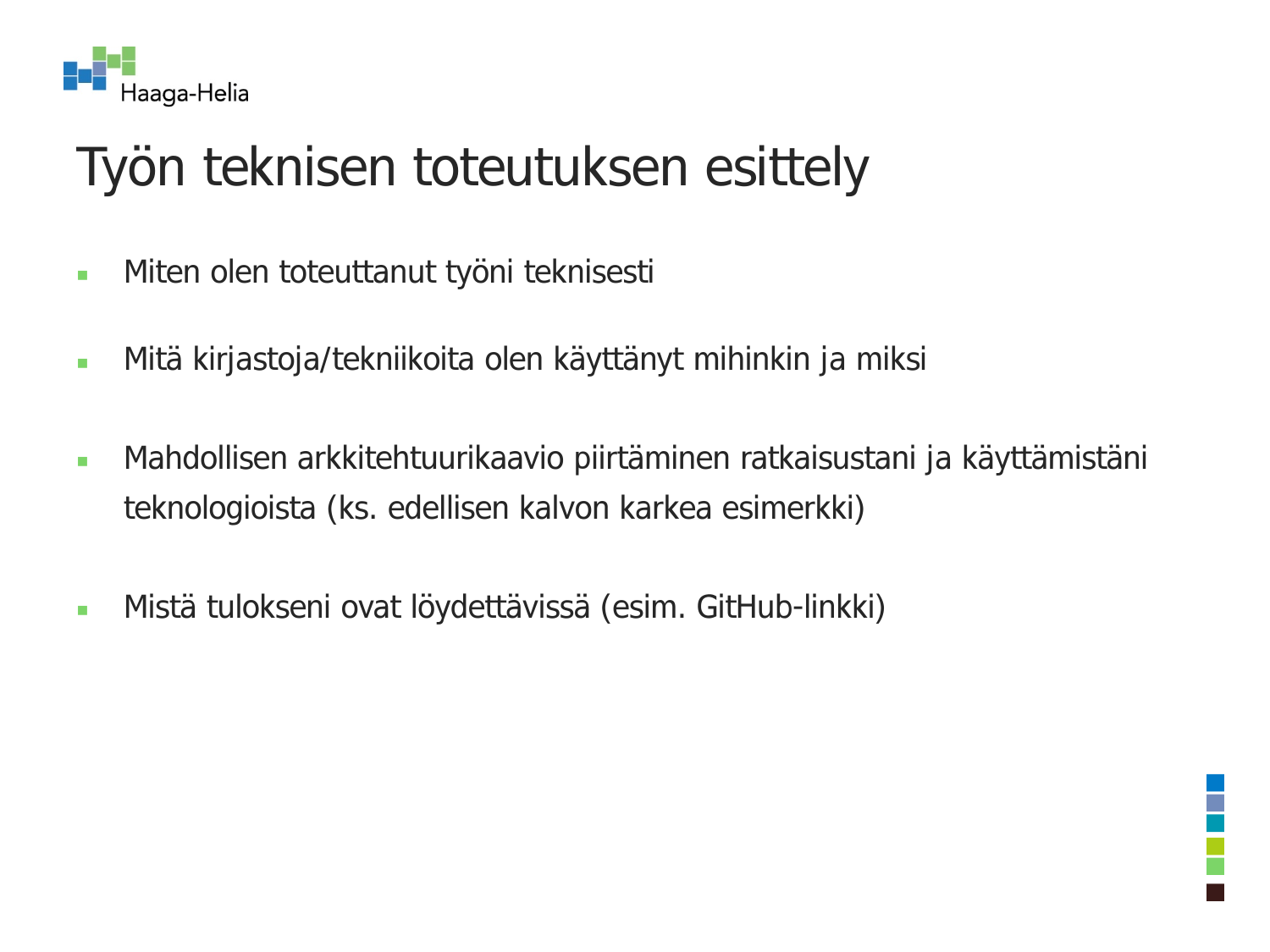

# Työn teknisen toteutuksen esittely
Miten olen toteuttanut työni teknisesti
Mitä kirjastoja/tekniikoita olen käyttänyt mihinkin ja miksi
Mahdollisen arkkitehtuurikaavio piirtäminen ratkaisustani ja käyttämistäni teknologioista (ks. edellisen kalvon karkea esimerkki)

Mistä tulokseni ovat löydettävissä (esim. GitHub-linkki)